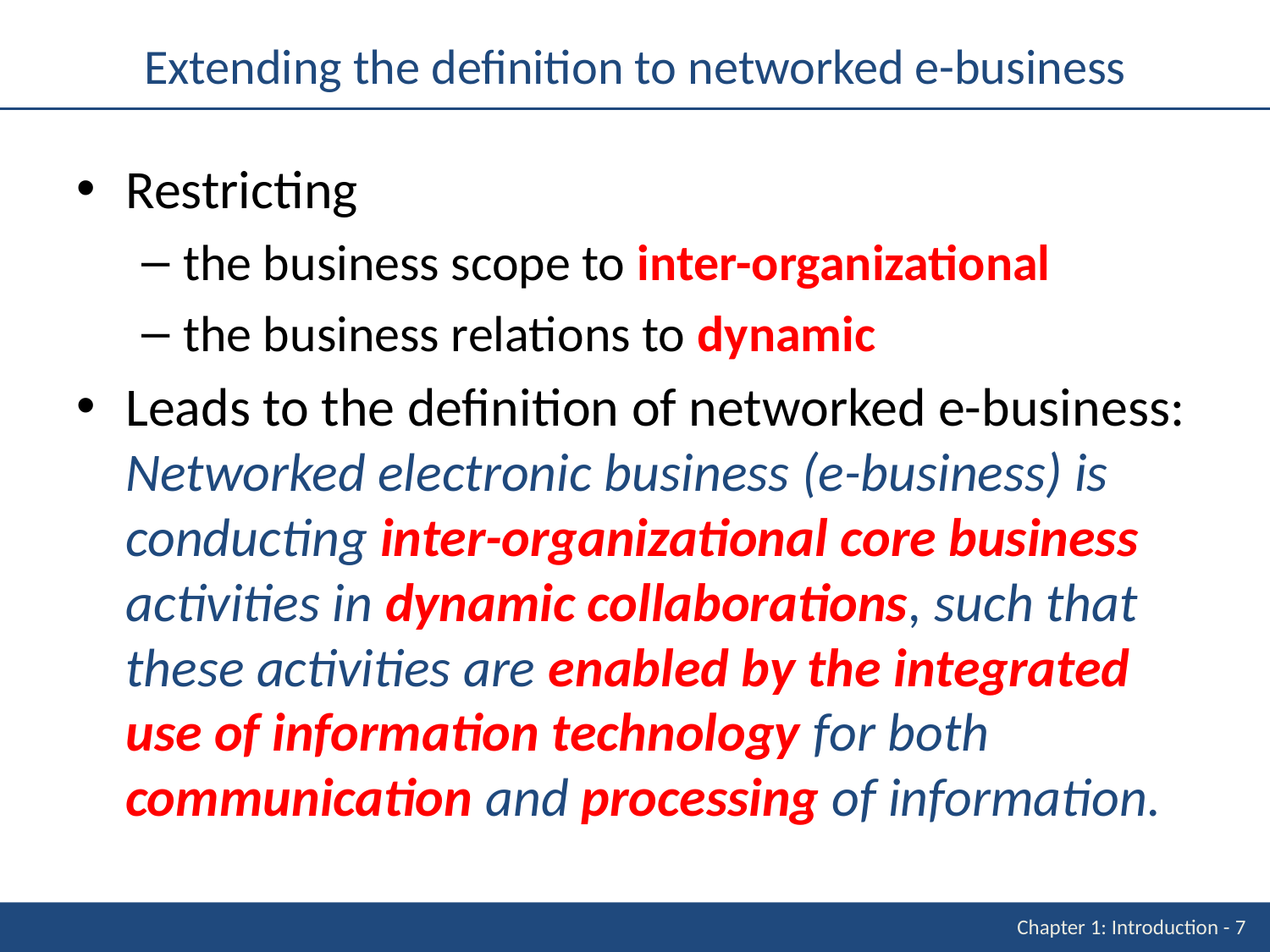

# Extending the definition to networked e-business
Restricting
the business scope to inter-organizational
the business relations to dynamic
Leads to the definition of networked e-business:
Networked electronic business (e-business) is conducting inter-organizational core business activities in dynamic collaborations, such that these activities are enabled by the integrated use of information technology for both communication and processing of information.

Chapter 1: Introduction - 7